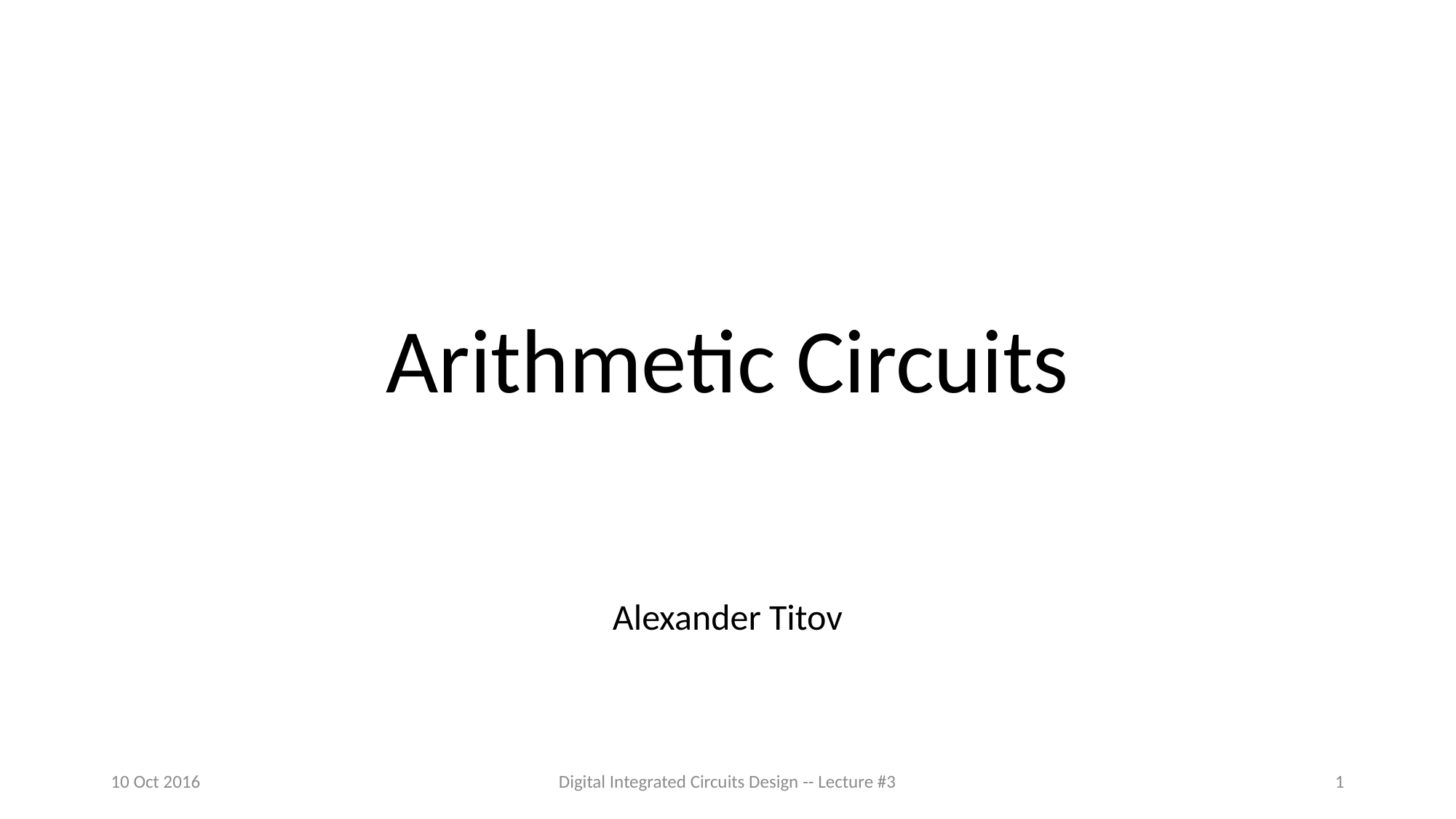

# Arithmetic Circuits

Alexander Titov
10 Oct 2016
Digital Integrated Circuits Design -- Lecture #3
1